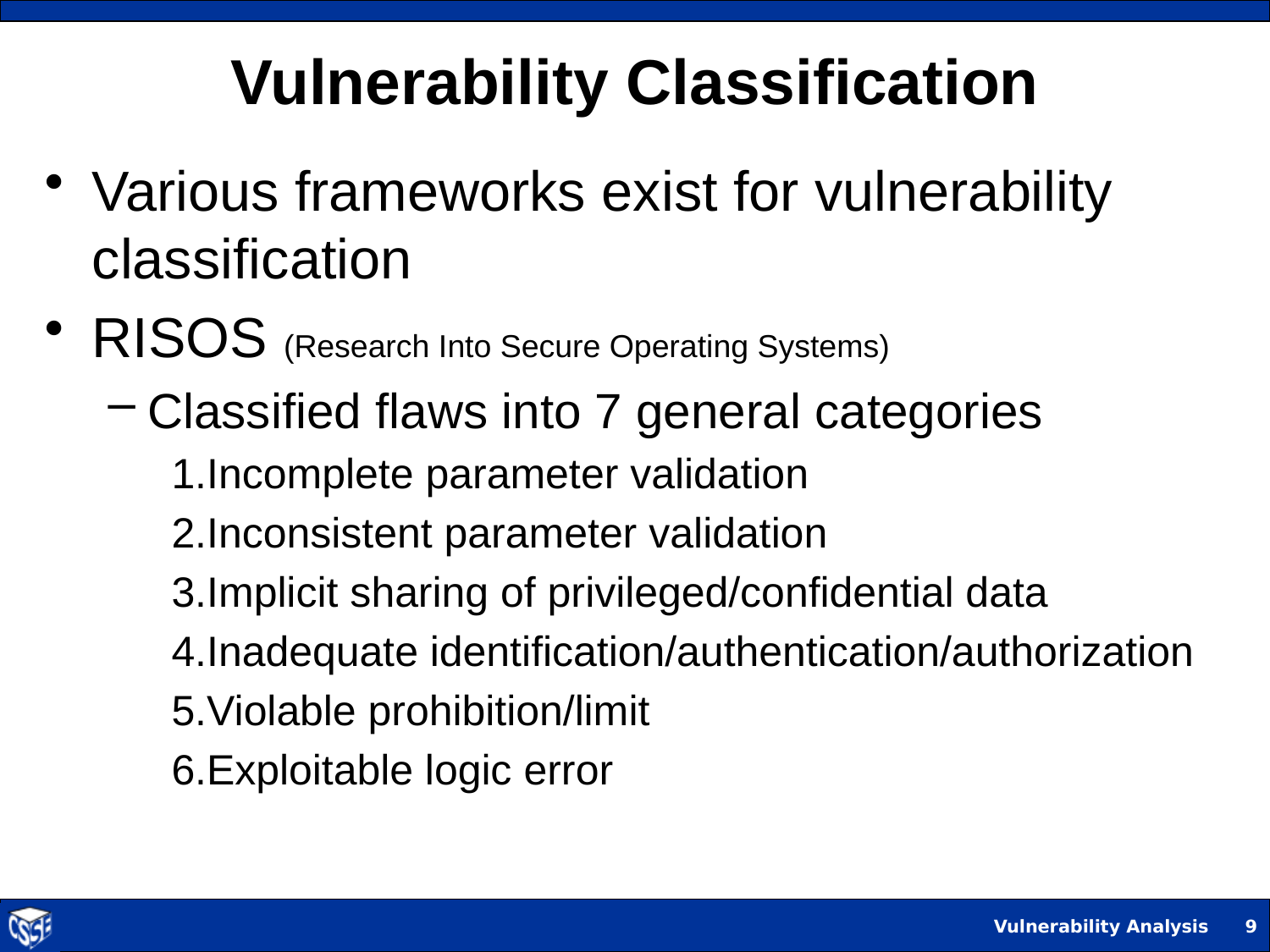

# Vulnerability Classification
Various frameworks exist for vulnerability classification
RISOS (Research Into Secure Operating Systems)
Classified flaws into 7 general categories
Incomplete parameter validation
Inconsistent parameter validation
Implicit sharing of privileged/confidential data
Inadequate identification/authentication/authorization
Violable prohibition/limit
Exploitable logic error